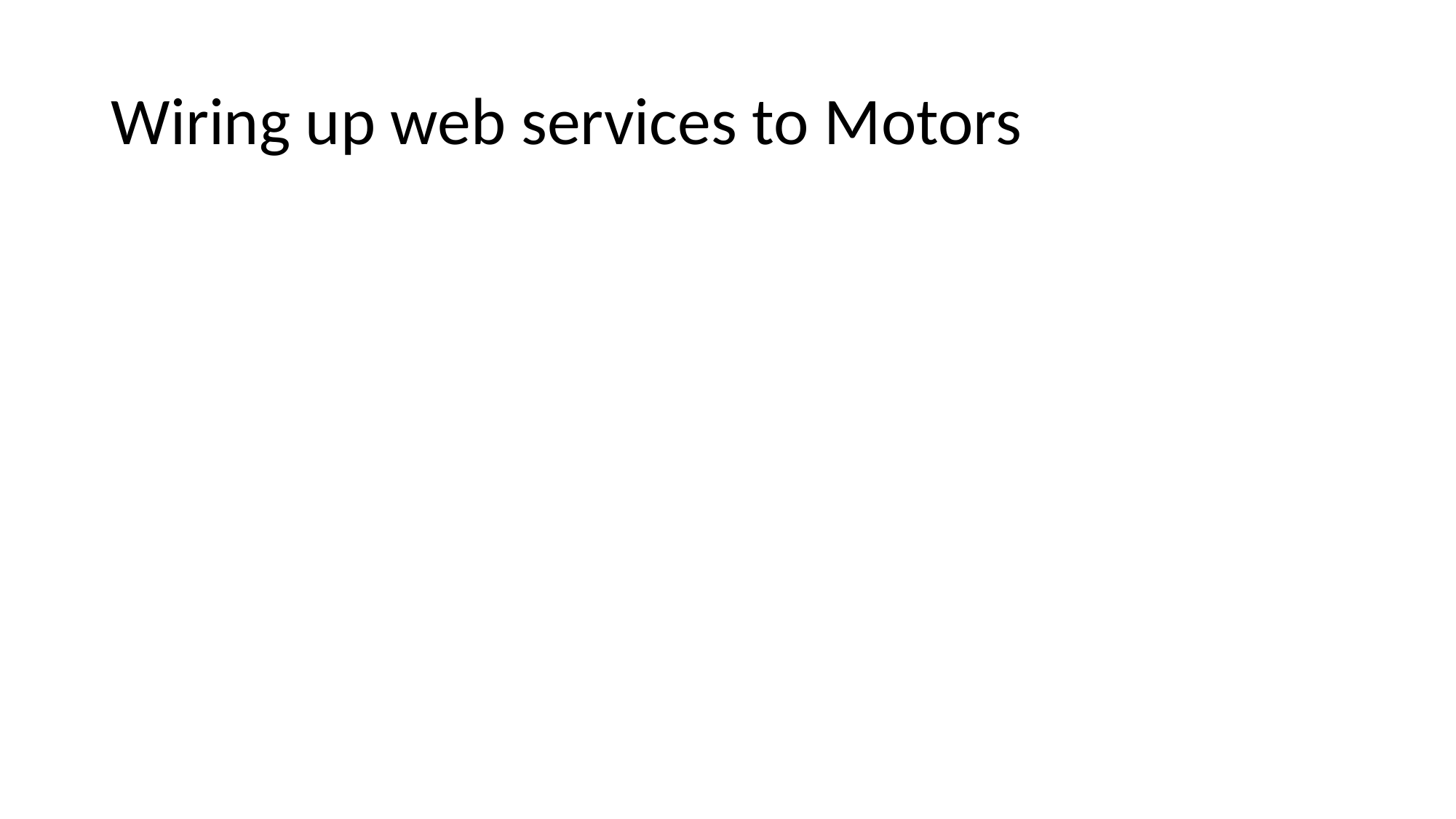

# Wiring up web services to Motors